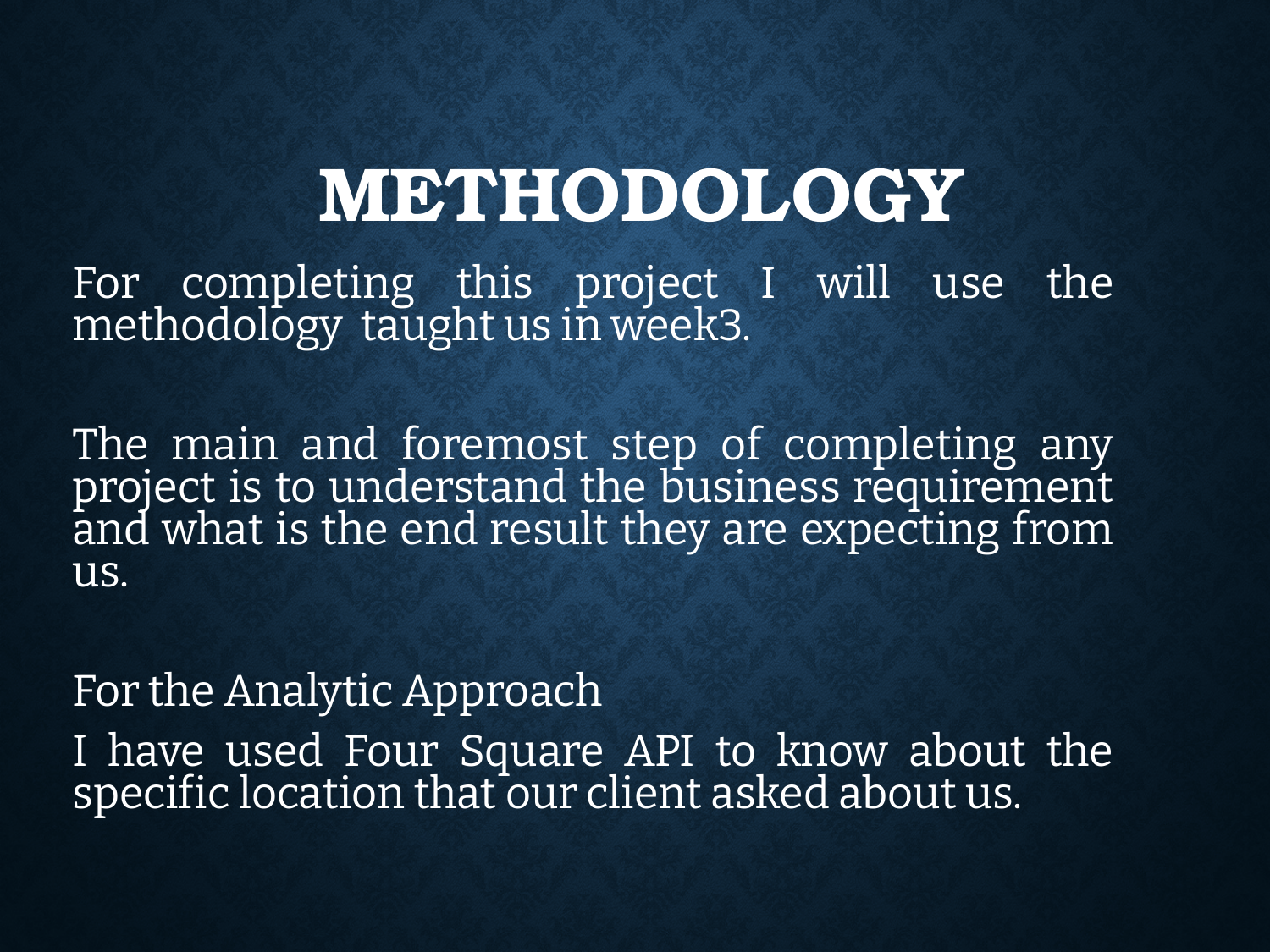

# Methodology
For completing this project I will use the methodology  taught us in week3.

The main and foremost step of completing any project is to understand the business requirement and what is the end result they are expecting from us.

For the Analytic Approach
I have used Four Square API to know about the specific location that our client asked about us.